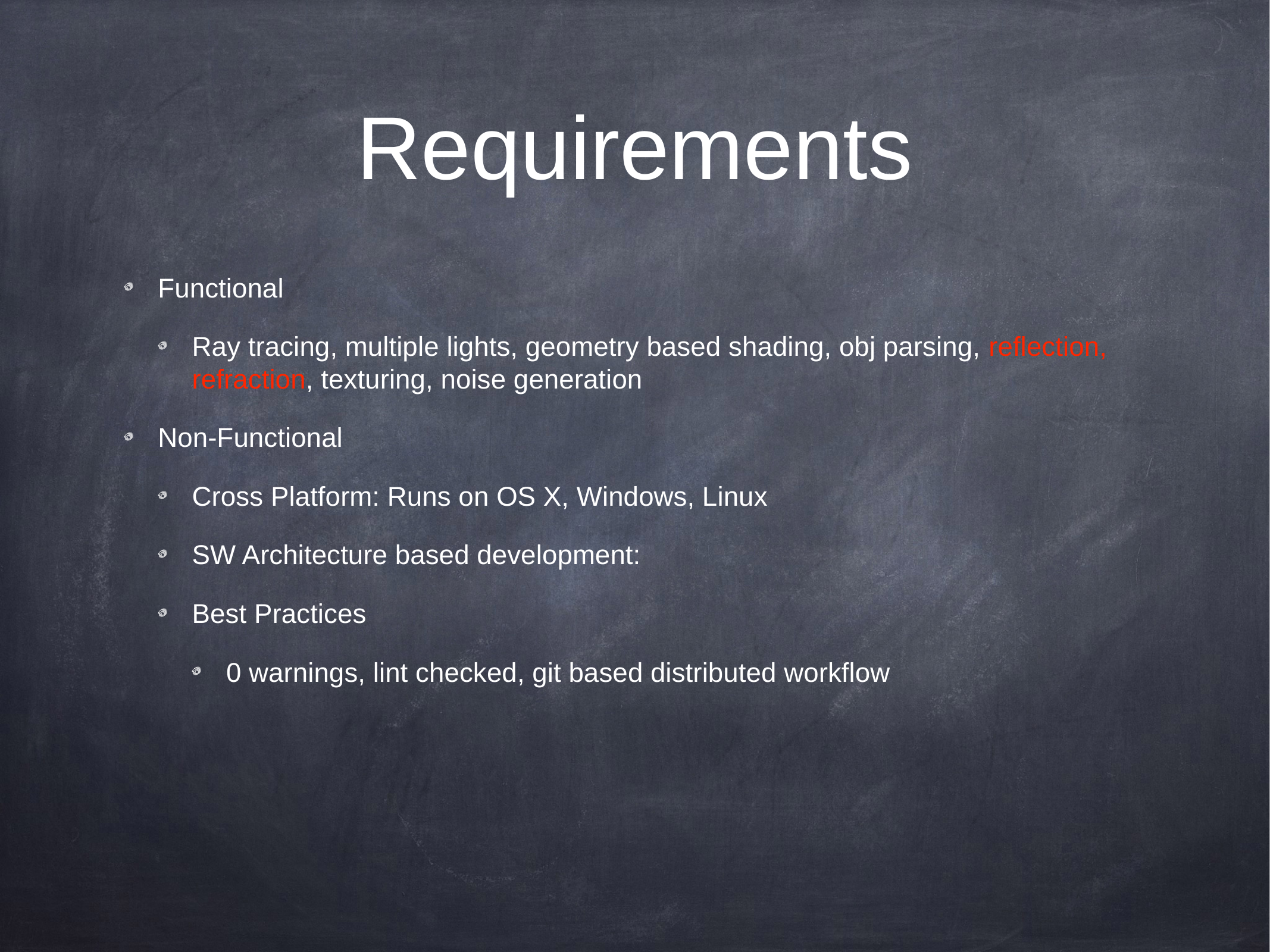

# Requirements
Functional
Ray tracing, multiple lights, geometry based shading, obj parsing, reflection, refraction, texturing, noise generation
Non-Functional
Cross Platform: Runs on OS X, Windows, Linux
SW Architecture based development:
Best Practices
0 warnings, lint checked, git based distributed workflow